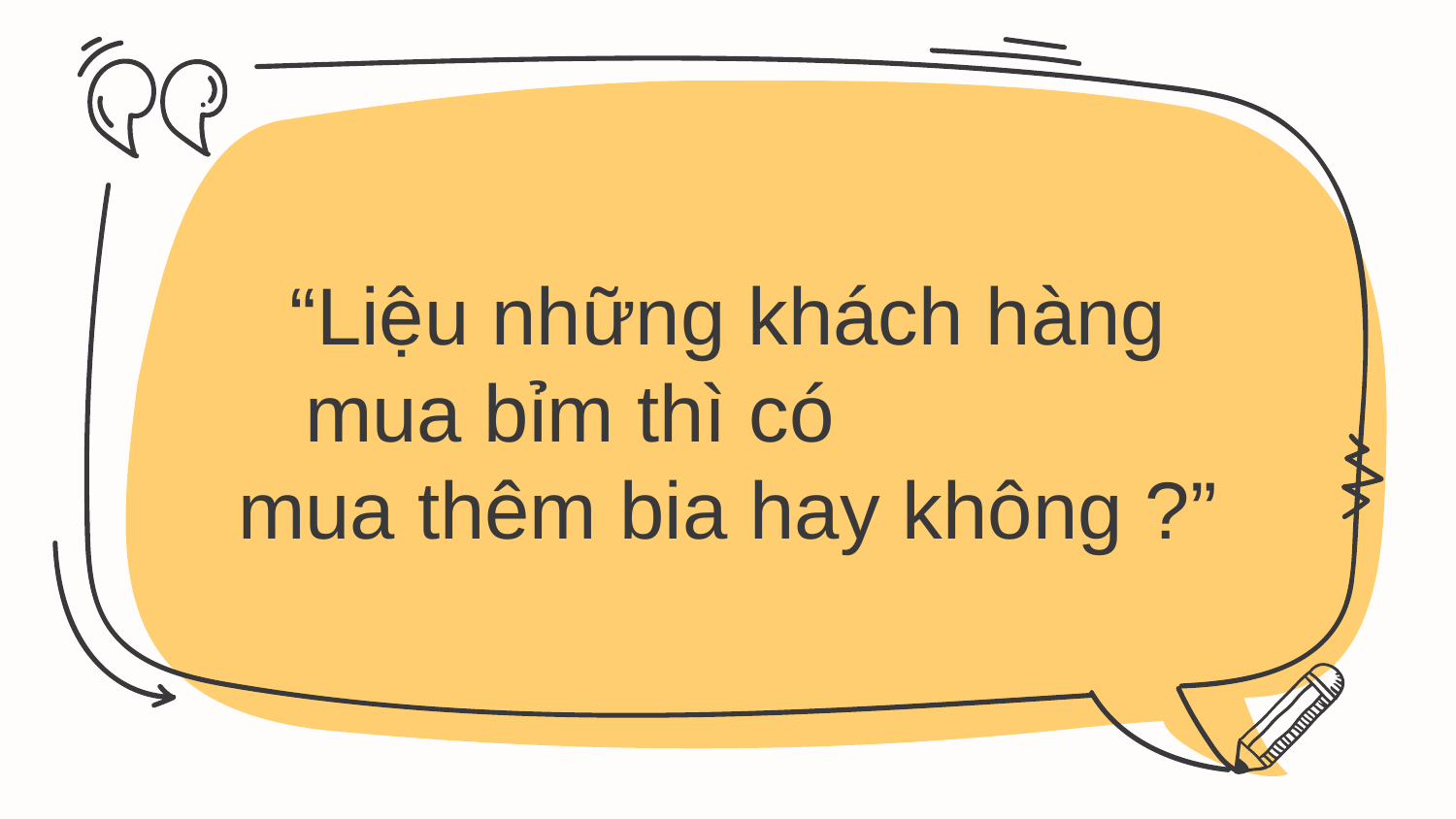

“Liệu những khách hàng mua bỉm thì có               mua thêm bia hay không ?”